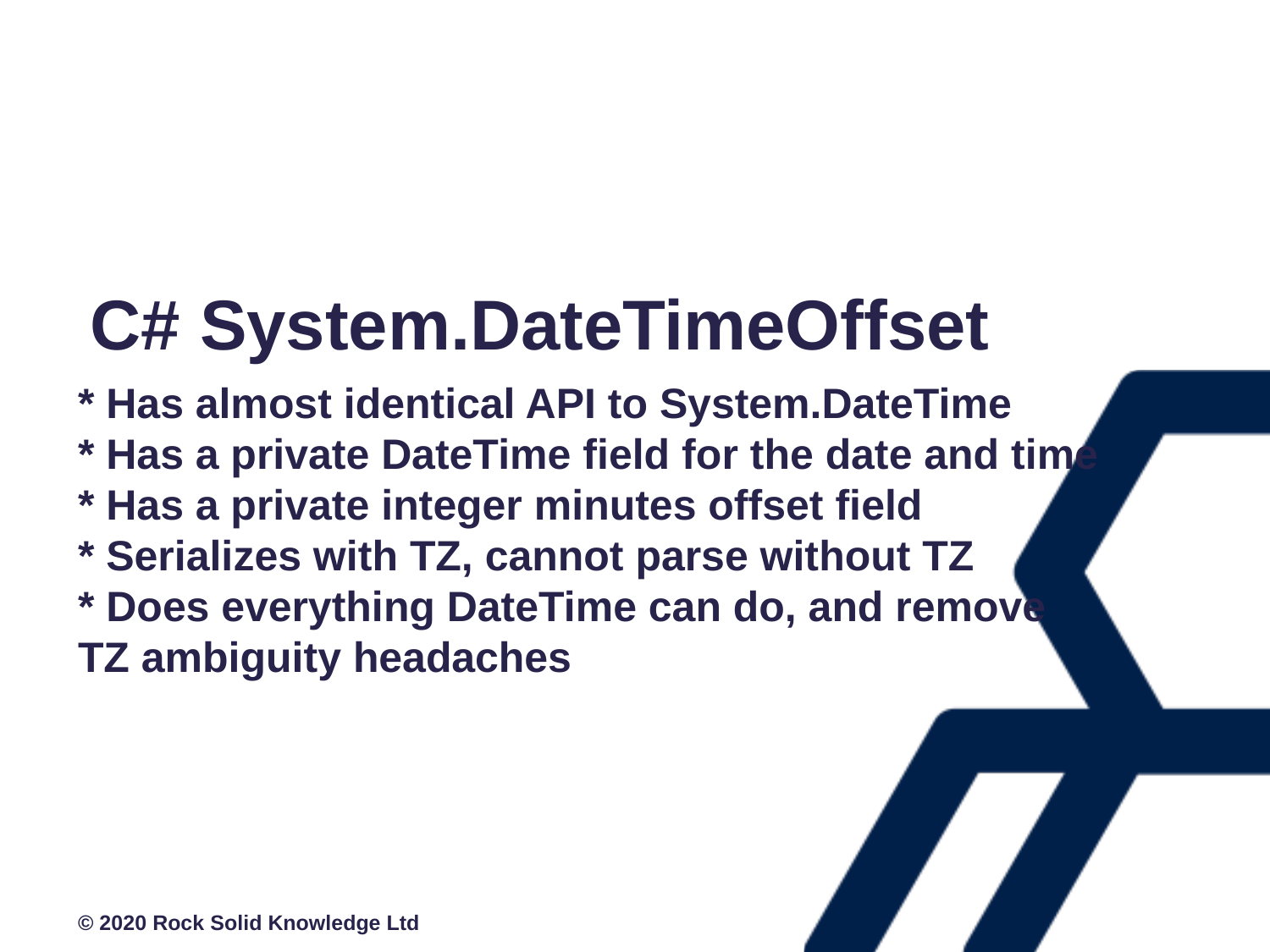

C# System.DateTimeOffset
# * Has almost identical API to System.DateTime * Has a private DateTime field for the date and time * Has a private integer minutes offset field * Serializes with TZ, cannot parse without TZ * Does everything DateTime can do, and remove TZ ambiguity headaches